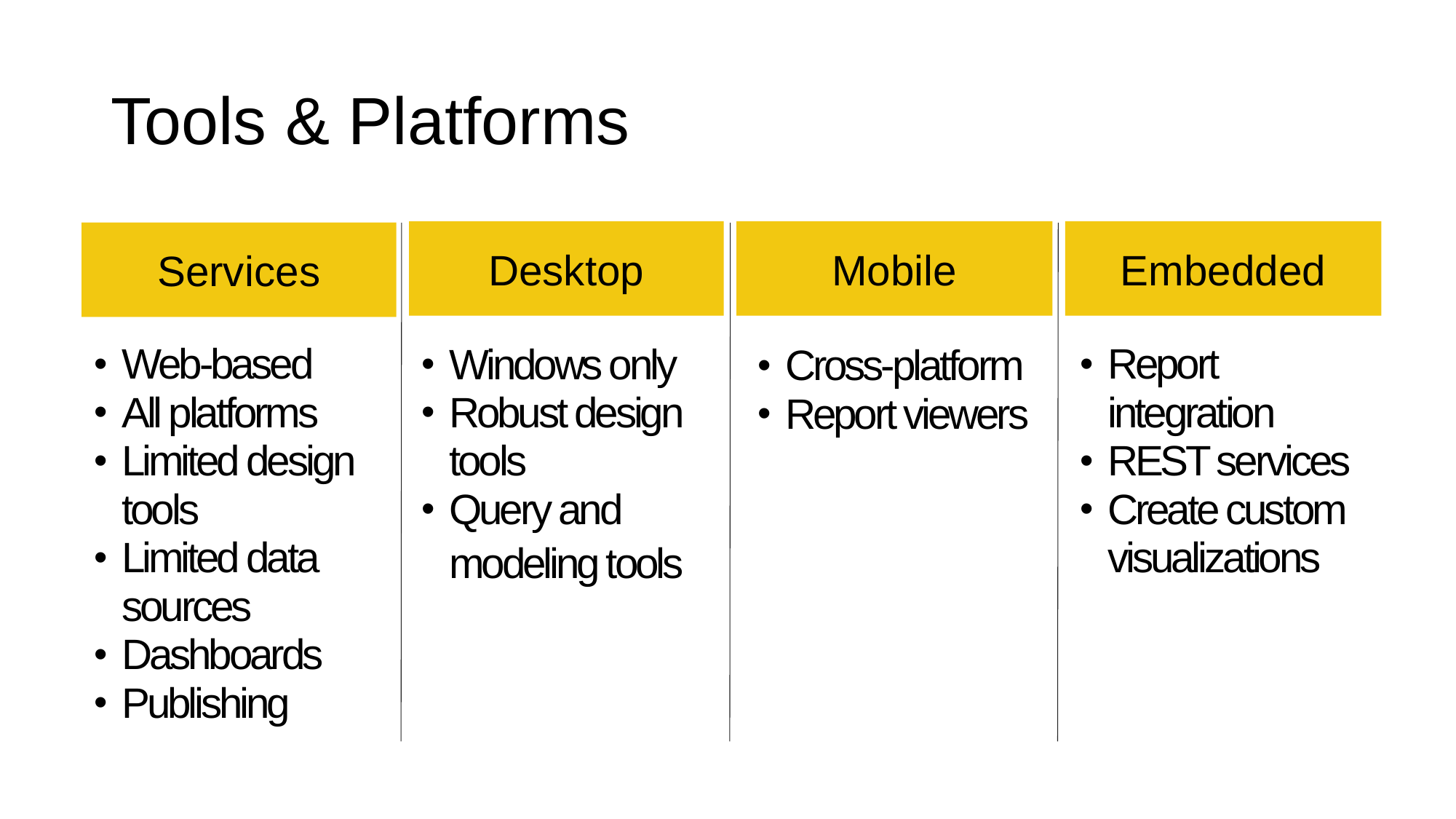

# Tools & Platforms
Desktop
Mobile
Embedded
Services
Report integration
REST services
Create custom visualizations

Web-based
All platforms
Limited design tools
Limited data sources
Dashboards
Publishing
Windows only
Robust design tools
Query and modeling tools

Cross-platform
Report viewers